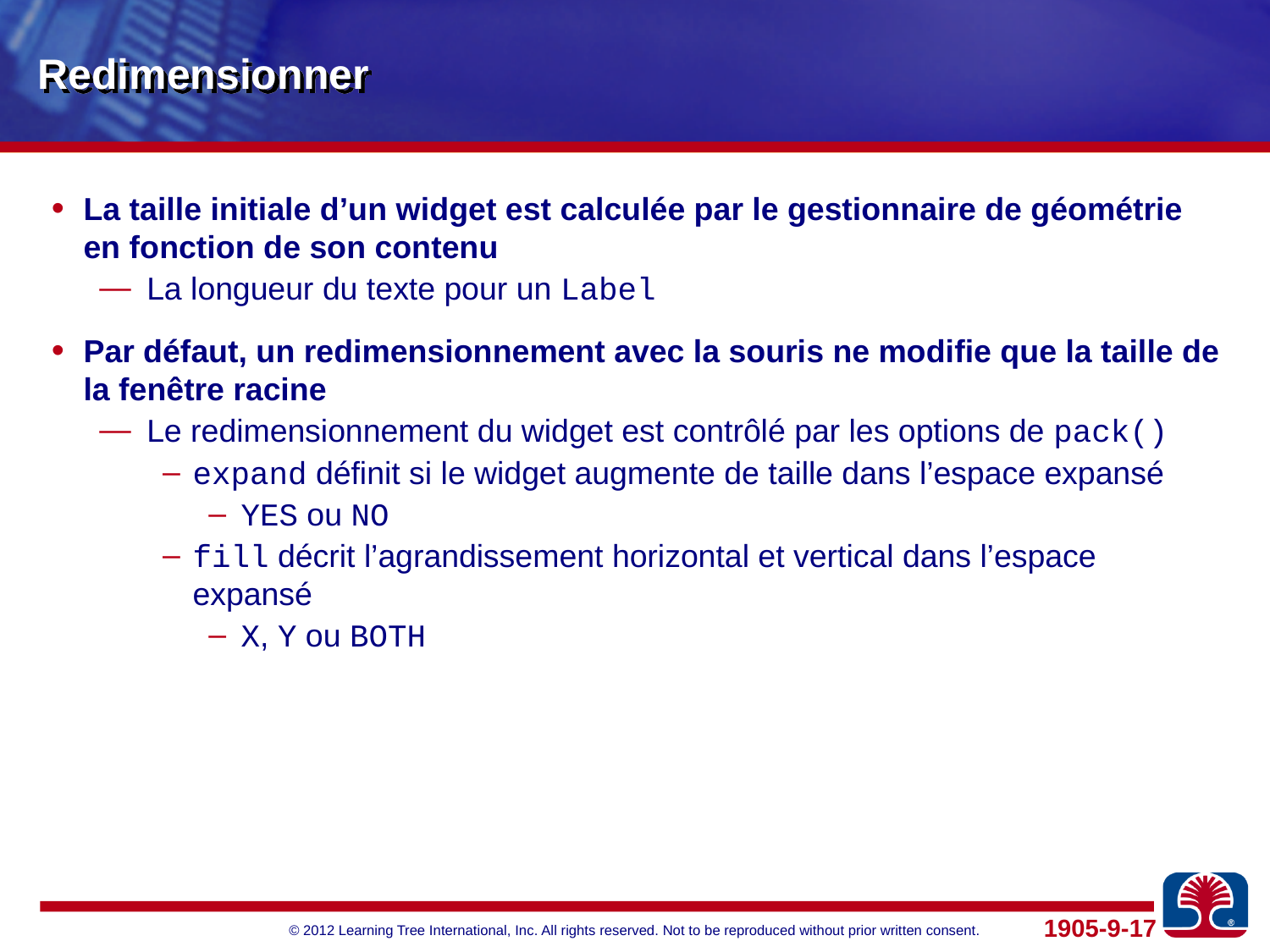

# Redimensionner
La taille initiale d’un widget est calculée par le gestionnaire de géométrie en fonction de son contenu
La longueur du texte pour un Label
Par défaut, un redimensionnement avec la souris ne modifie que la taille de la fenêtre racine
Le redimensionnement du widget est contrôlé par les options de pack()
expand définit si le widget augmente de taille dans l’espace expansé
YES ou NO
fill décrit l’agrandissement horizontal et vertical dans l’espace expansé
X, Y ou BOTH